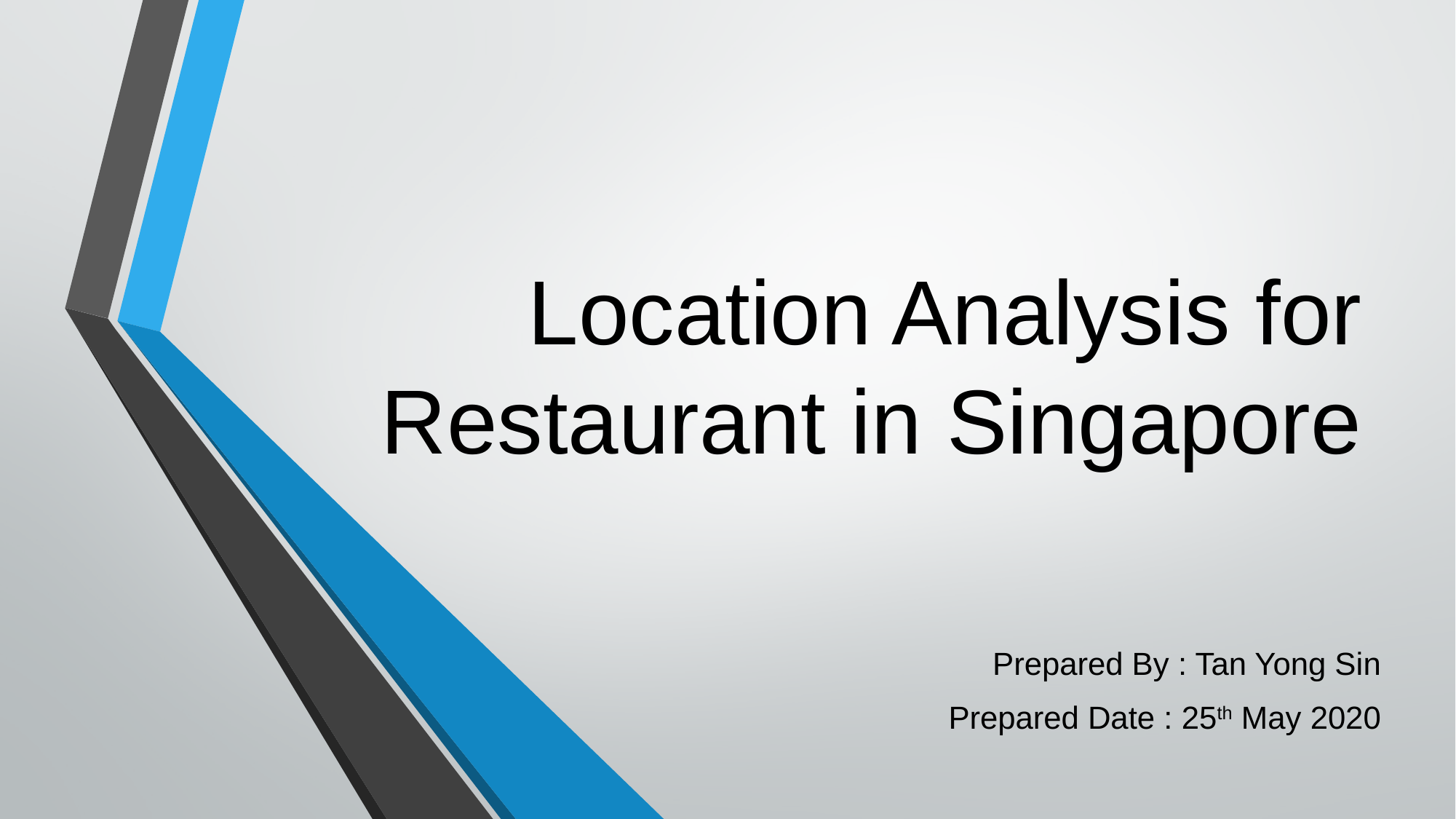

# Location Analysis for Restaurant in Singapore
Prepared By : Tan Yong Sin
Prepared Date : 25th May 2020